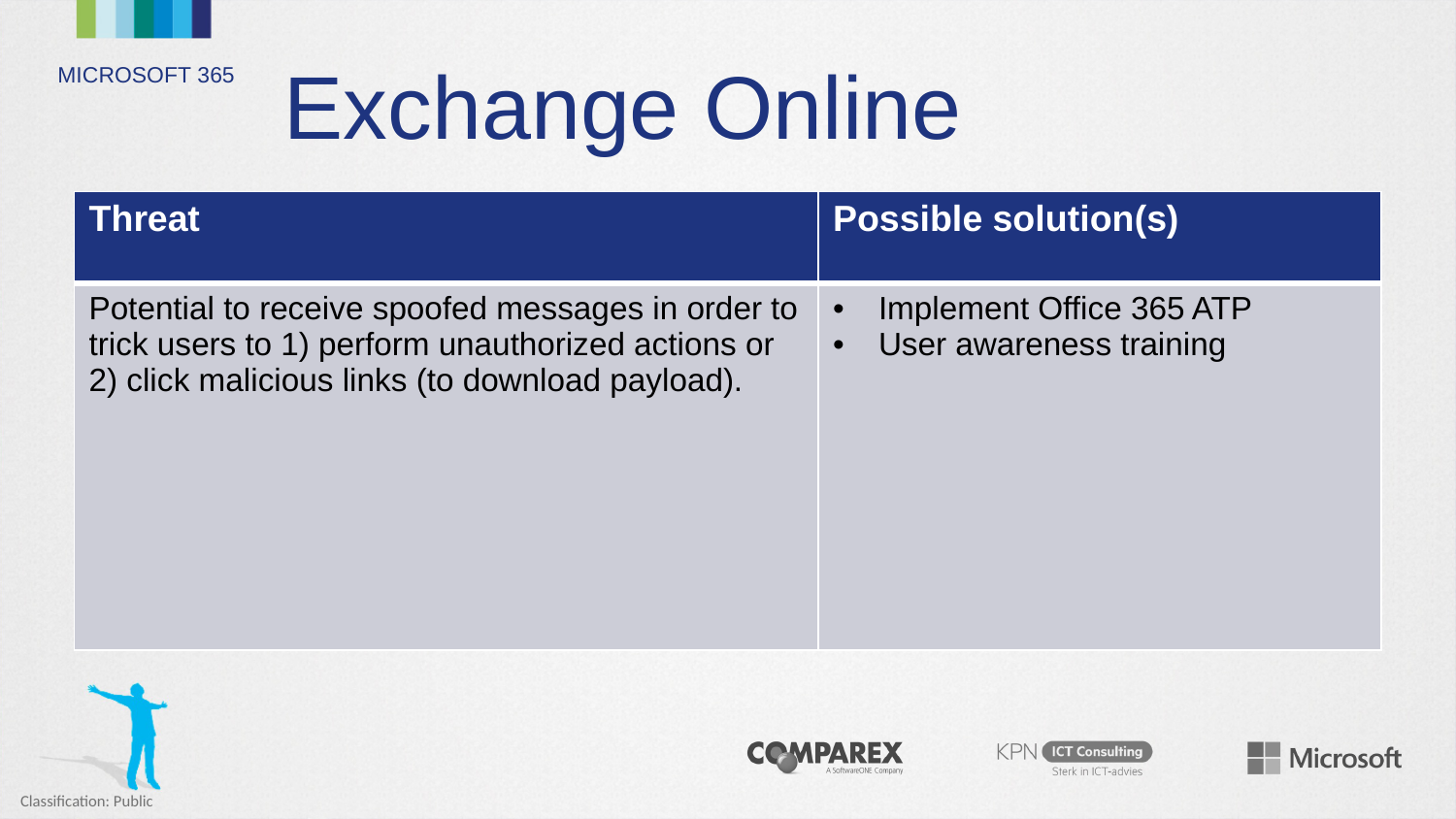

# Exchange Online
| Threat | Possible solution(s) |
| --- | --- |
| Potential to receive spoofed messages in order to trick users to 1) perform unauthorized actions or 2) click malicious links (to download payload). | Implement Office 365 ATP User awareness training |